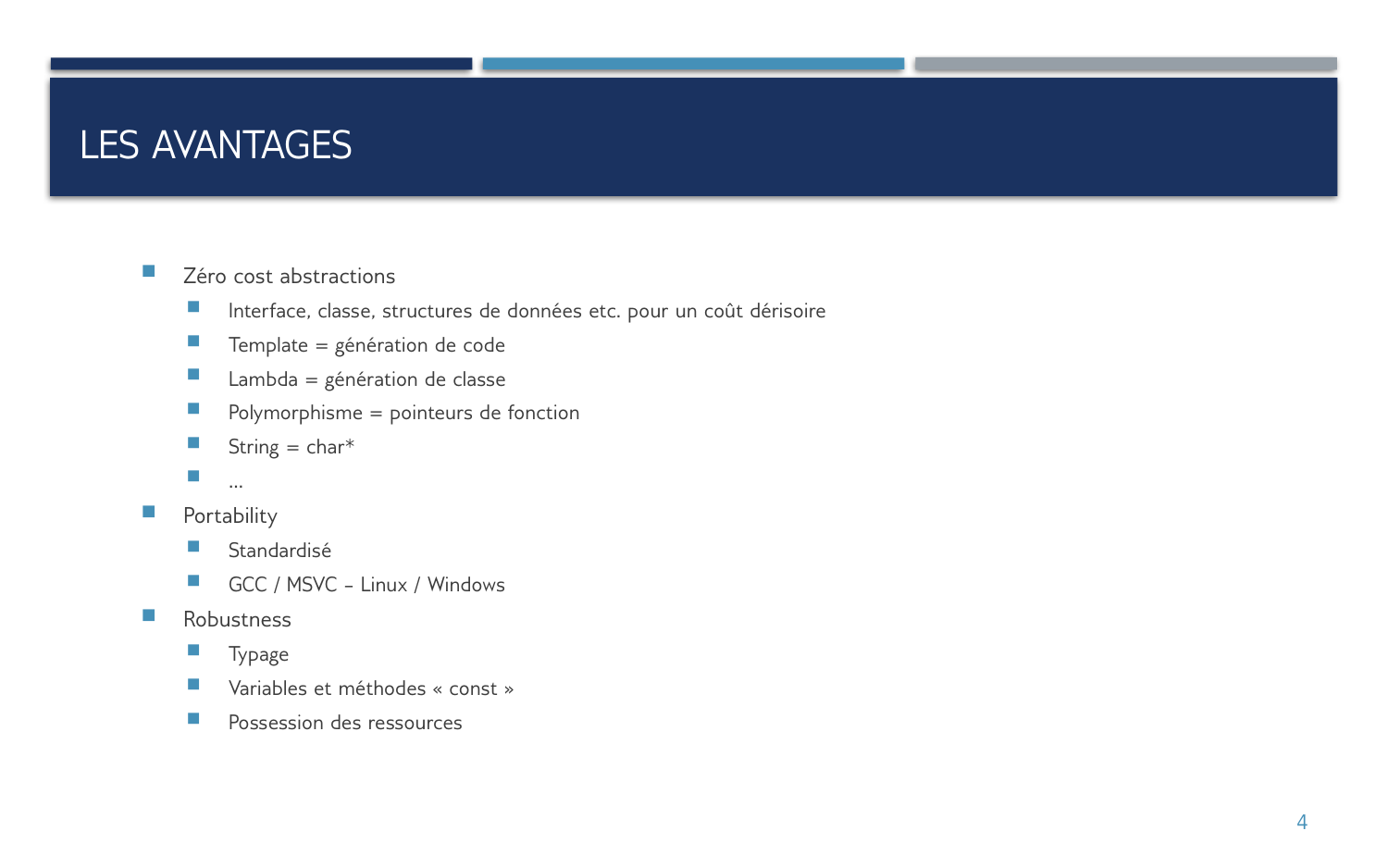

# Les avantages
Zéro cost abstractions
Interface, classe, structures de données etc. pour un coût dérisoire
Template = génération de code
Lambda = génération de classe
Polymorphisme = pointeurs de fonction
String = char*
…
Portability
Standardisé
GCC / MSVC – Linux / Windows
Robustness
Typage
Variables et méthodes « const »
Possession des ressources

4